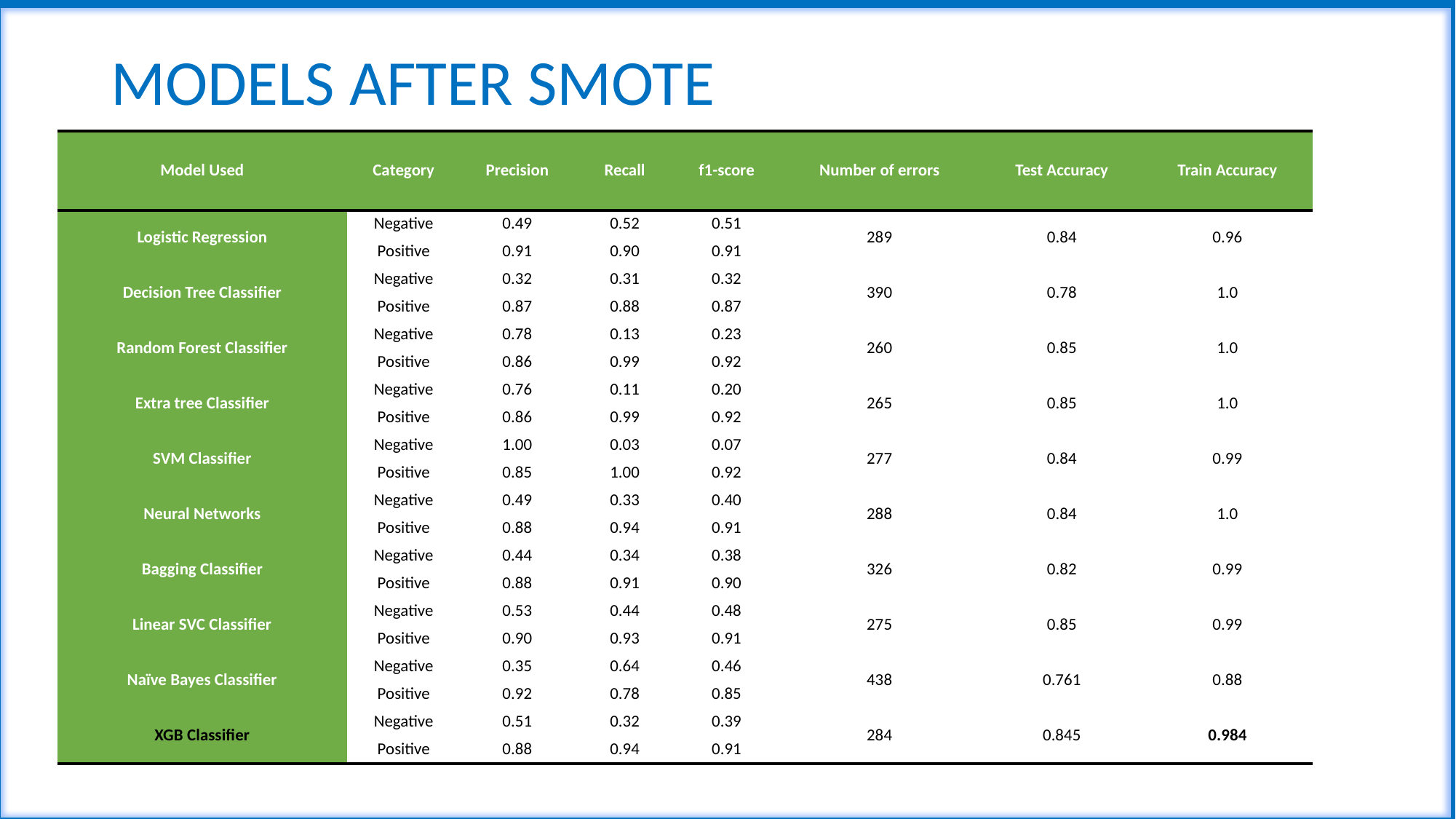

# MODELS AFTER SMOTE
| Model Used | Category | Precision | Recall | f1-score | Number of errors | Test Accuracy | Train Accuracy |
| --- | --- | --- | --- | --- | --- | --- | --- |
| Logistic Regression | Negative | 0.49 | 0.52 | 0.51 | 289 | 0.84 | 0.96 |
|  | Positive | 0.91 | 0.90 | 0.91 |  |  |  |
| Decision Tree Classifier | Negative | 0.32 | 0.31 | 0.32 | 390 | 0.78 | 1.0 |
|  | Positive | 0.87 | 0.88 | 0.87 |  |  |  |
| Random Forest Classifier | Negative | 0.78 | 0.13 | 0.23 | 260 | 0.85 | 1.0 |
|  | Positive | 0.86 | 0.99 | 0.92 |  |  |  |
| Extra tree Classifier | Negative | 0.76 | 0.11 | 0.20 | 265 | 0.85 | 1.0 |
|  | Positive | 0.86 | 0.99 | 0.92 |  |  |  |
| SVM Classifier | Negative | 1.00 | 0.03 | 0.07 | 277 | 0.84 | 0.99 |
|  | Positive | 0.85 | 1.00 | 0.92 |  |  |  |
| Neural Networks | Negative | 0.49 | 0.33 | 0.40 | 288 | 0.84 | 1.0 |
|  | Positive | 0.88 | 0.94 | 0.91 |  |  |  |
| Bagging Classifier | Negative | 0.44 | 0.34 | 0.38 | 326 | 0.82 | 0.99 |
|  | Positive | 0.88 | 0.91 | 0.90 |  |  |  |
| Linear SVC Classifier | Negative | 0.53 | 0.44 | 0.48 | 275 | 0.85 | 0.99 |
|  | Positive | 0.90 | 0.93 | 0.91 |  |  |  |
| Naïve Bayes Classifier | Negative | 0.35 | 0.64 | 0.46 | 438 | 0.761 | 0.88 |
|  | Positive | 0.92 | 0.78 | 0.85 |  |  |  |
| XGB Classifier | Negative | 0.51 | 0.32 | 0.39 | 284 | 0.845 | 0.984 |
|  | Positive | 0.88 | 0.94 | 0.91 |  |  |  |